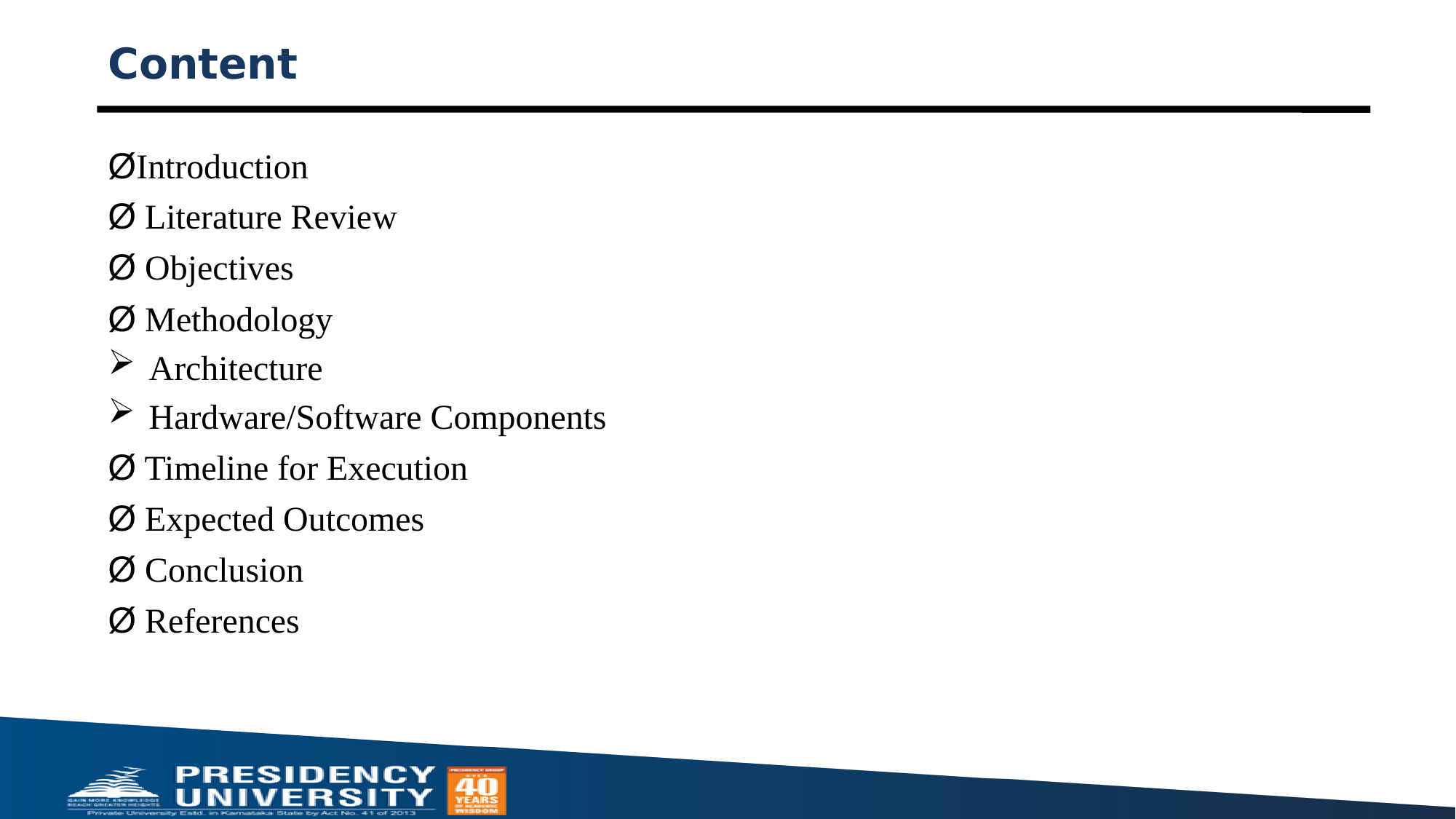

# Content
ØIntroduction
Ø Literature Review
Ø Objectives
Ø Methodology
Architecture
Hardware/Software Components
Ø Timeline for Execution
Ø Expected Outcomes
Ø Conclusion
Ø References